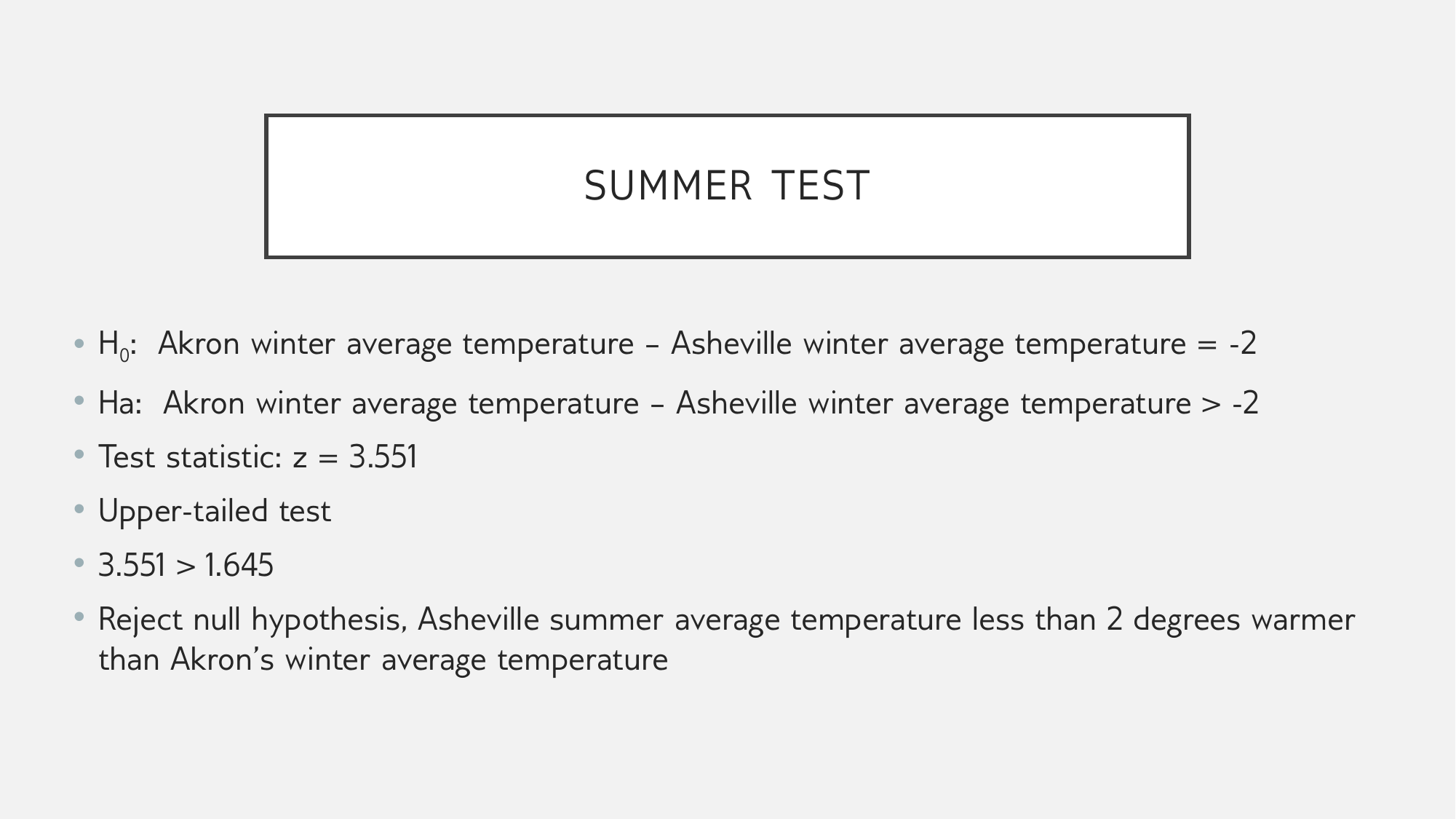

# Summer test
H0:  Akron winter average temperature – Asheville winter average temperature = -2
Ha:  Akron winter average temperature – Asheville winter average temperature > -2
Test statistic: z = 3.551
Upper-tailed test
3.551 > 1.645
Reject null hypothesis, Asheville summer average temperature less than 2 degrees warmer than Akron’s winter average temperature